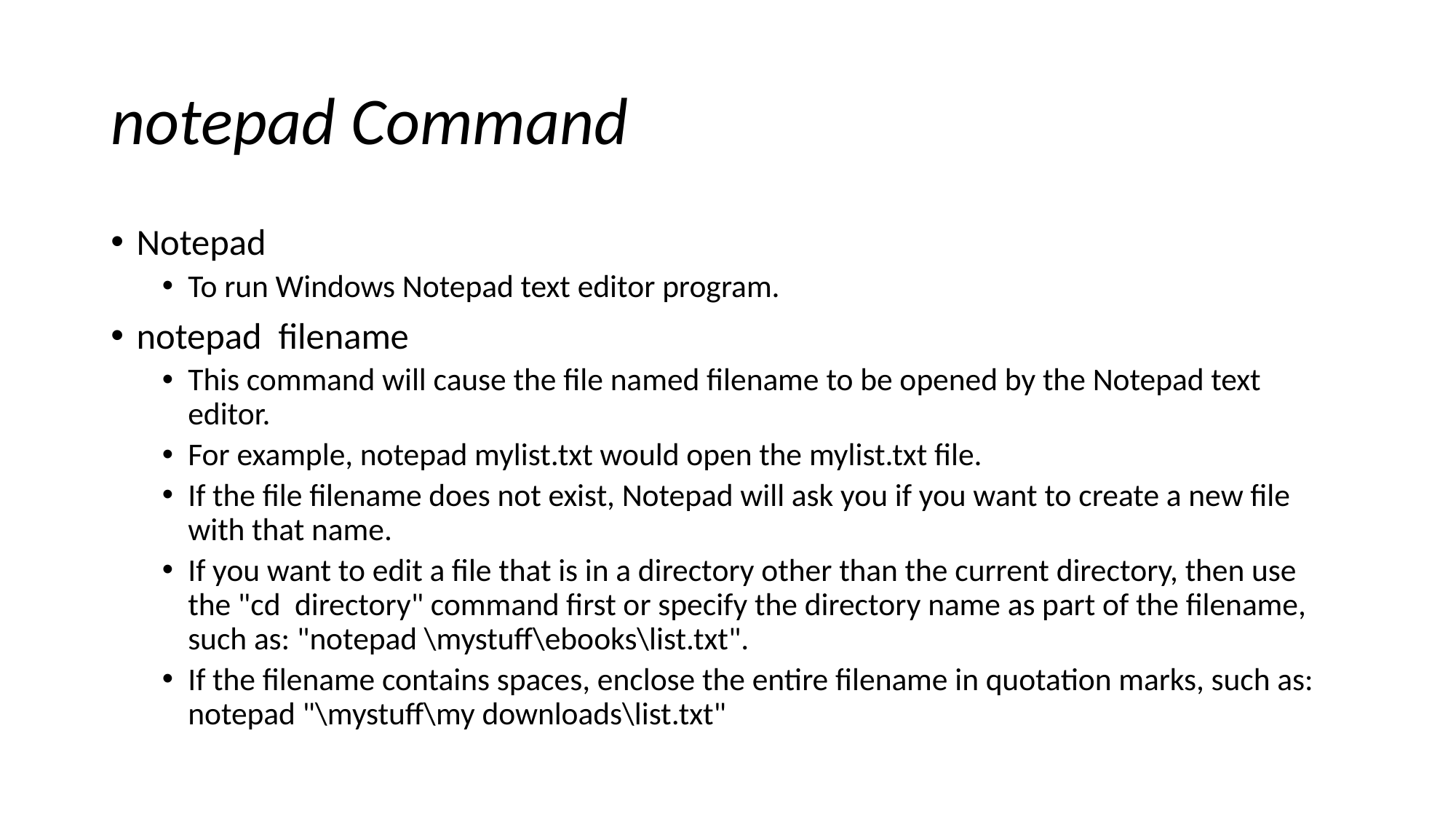

# notepad Command
Notepad
To run Windows Notepad text editor program.
notepad  filename
This command will cause the file named filename to be opened by the Notepad text editor.
For example, notepad mylist.txt would open the mylist.txt file.
If the file filename does not exist, Notepad will ask you if you want to create a new file with that name.
If you want to edit a file that is in a directory other than the current directory, then use the "cd  directory" command first or specify the directory name as part of the filename, such as: "notepad \mystuff\ebooks\list.txt".
If the filename contains spaces, enclose the entire filename in quotation marks, such as: notepad "\mystuff\my downloads\list.txt"